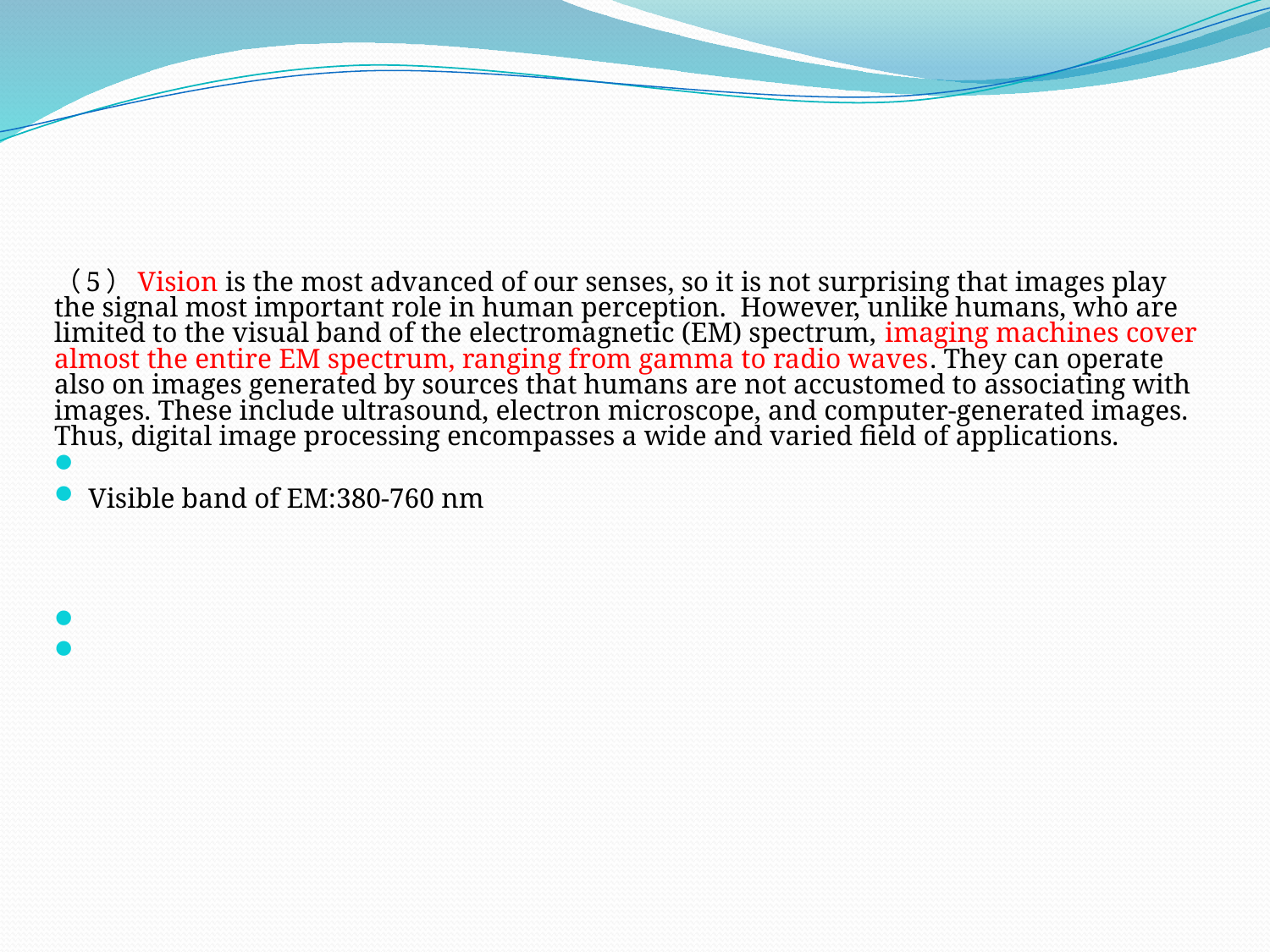

#
（5）Vision is the most advanced of our senses, so it is not surprising that images play the signal most important role in human perception.  However, unlike humans, who are limited to the visual band of the electromagnetic (EM) spectrum, imaging machines cover almost the entire EM spectrum, ranging from gamma to radio waves. They can operate also on images generated by sources that humans are not accustomed to associating with images. These include ultrasound, electron microscope, and computer-generated images. Thus, digital image processing encompasses a wide and varied field of applications.

Visible band of EM:380-760 nm